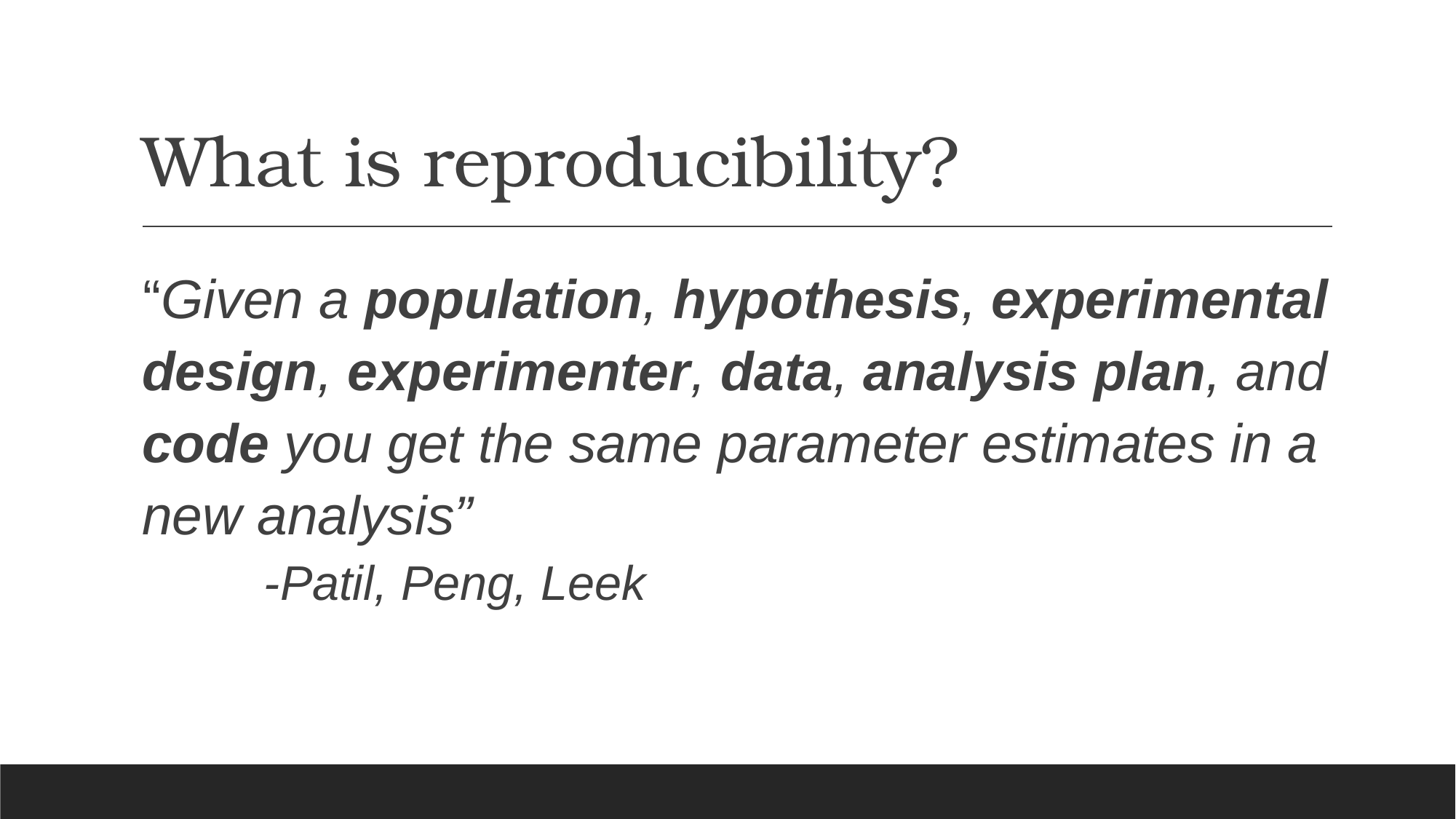

# What is reproducibility?
“Given a population, hypothesis, experimental design, experimenter, data, analysis plan, and code you get the same parameter estimates in a new analysis”
	-Patil, Peng, Leek